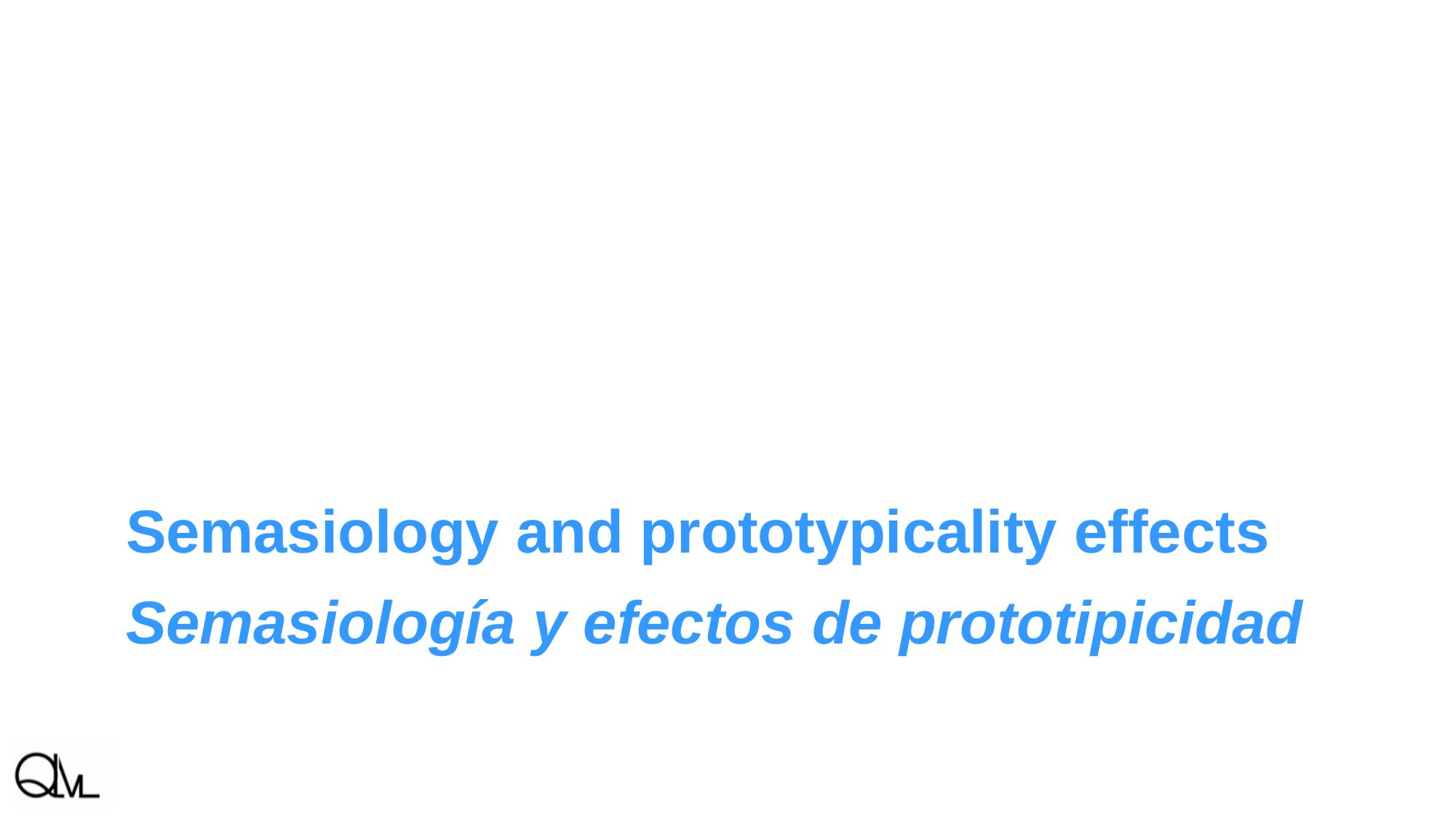

Semasiology and prototypicality effects
Semasiología y efectos de prototipicidad